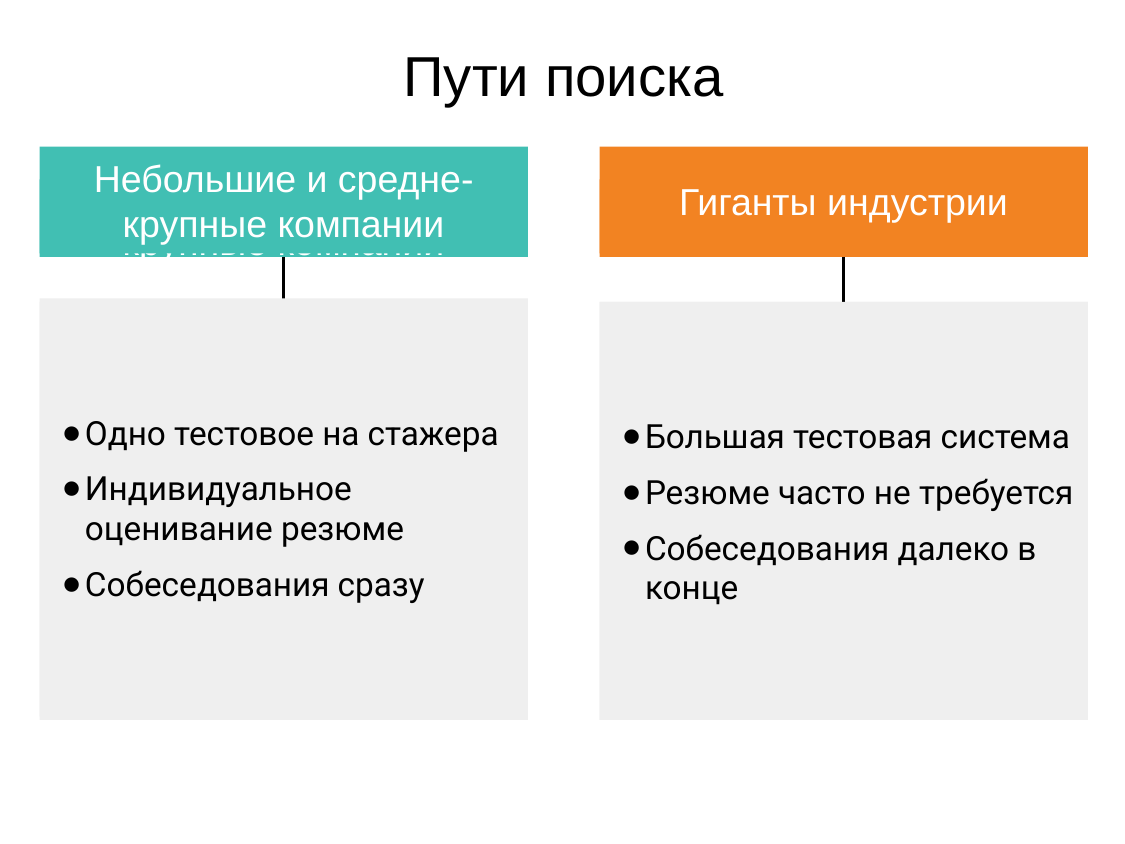

# Пути поиска
Небольшие и средне-крупные компании
Одно тестовое на стажера
Индивидуальное оценивание резюме
Собеседования сразу
Гиганты индустрии
Большая тестовая система
Резюме часто не требуется
Собеседования далеко в конце
Небольшие и средне-крупные компании
Одно тестовое на стажера

Индивидуальное оценивание резюме

Собеседования сразу
Гиганты индустрии
Большая тестовая система

Резюме часто не требуется

Собеседования далеко в конце